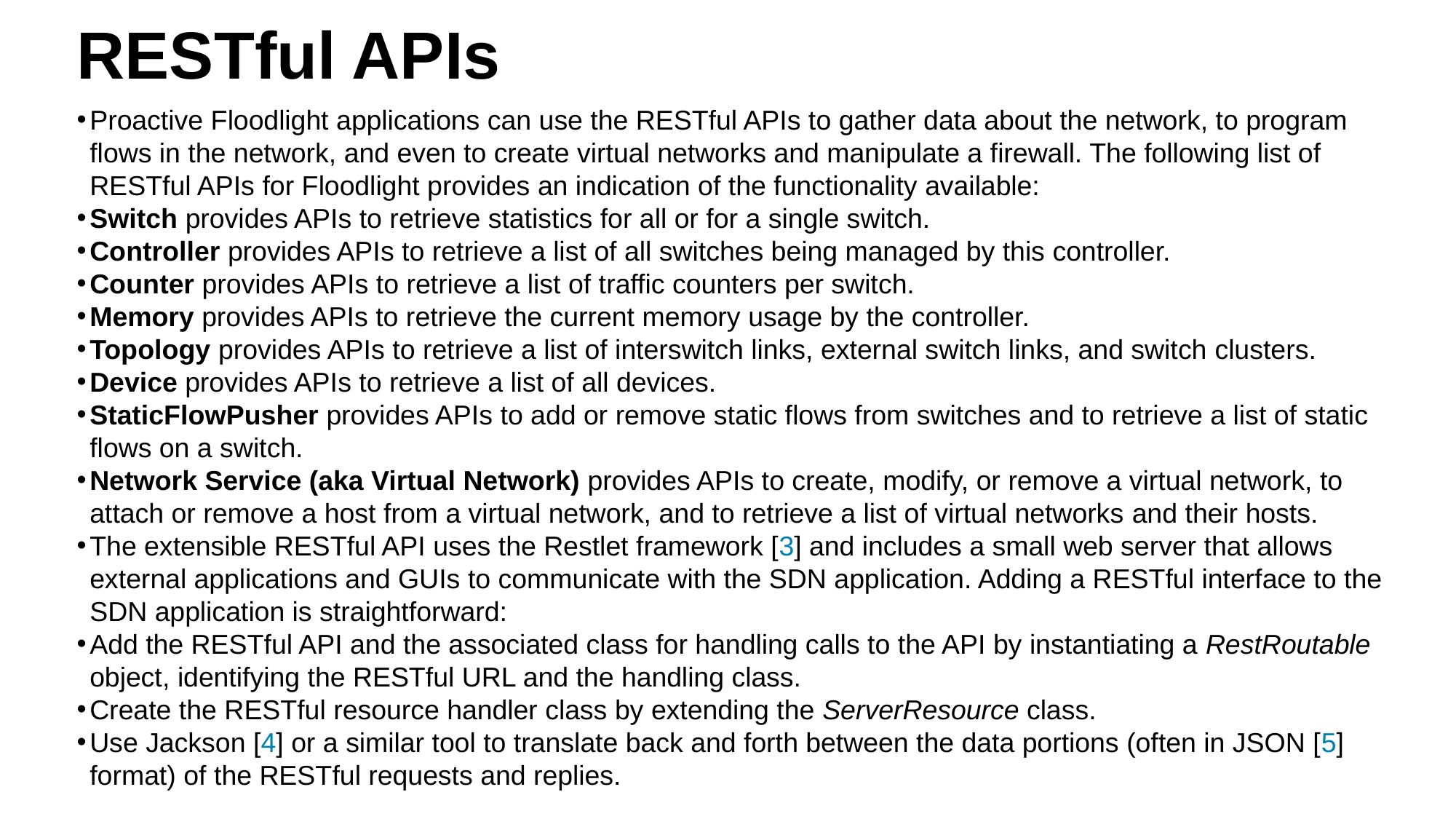

# RESTful APIs
Proactive Floodlight applications can use the RESTful APIs to gather data about the network, to program flows in the network, and even to create virtual networks and manipulate a firewall. The following list of RESTful APIs for Floodlight provides an indication of the functionality available:
Switch provides APIs to retrieve statistics for all or for a single switch.
Controller provides APIs to retrieve a list of all switches being managed by this controller.
Counter provides APIs to retrieve a list of traffic counters per switch.
Memory provides APIs to retrieve the current memory usage by the controller.
Topology provides APIs to retrieve a list of interswitch links, external switch links, and switch clusters.
Device provides APIs to retrieve a list of all devices.
StaticFlowPusher provides APIs to add or remove static flows from switches and to retrieve a list of static flows on a switch.
Network Service (aka Virtual Network) provides APIs to create, modify, or remove a virtual network, to attach or remove a host from a virtual network, and to retrieve a list of virtual networks and their hosts.
The extensible RESTful API uses the Restlet framework [3] and includes a small web server that allows external applications and GUIs to communicate with the SDN application. Adding a RESTful interface to the SDN application is straightforward:
Add the RESTful API and the associated class for handling calls to the API by instantiating a RestRoutable object, identifying the RESTful URL and the handling class.
Create the RESTful resource handler class by extending the ServerResource class.
Use Jackson [4] or a similar tool to translate back and forth between the data portions (often in JSON [5] format) of the RESTful requests and replies.